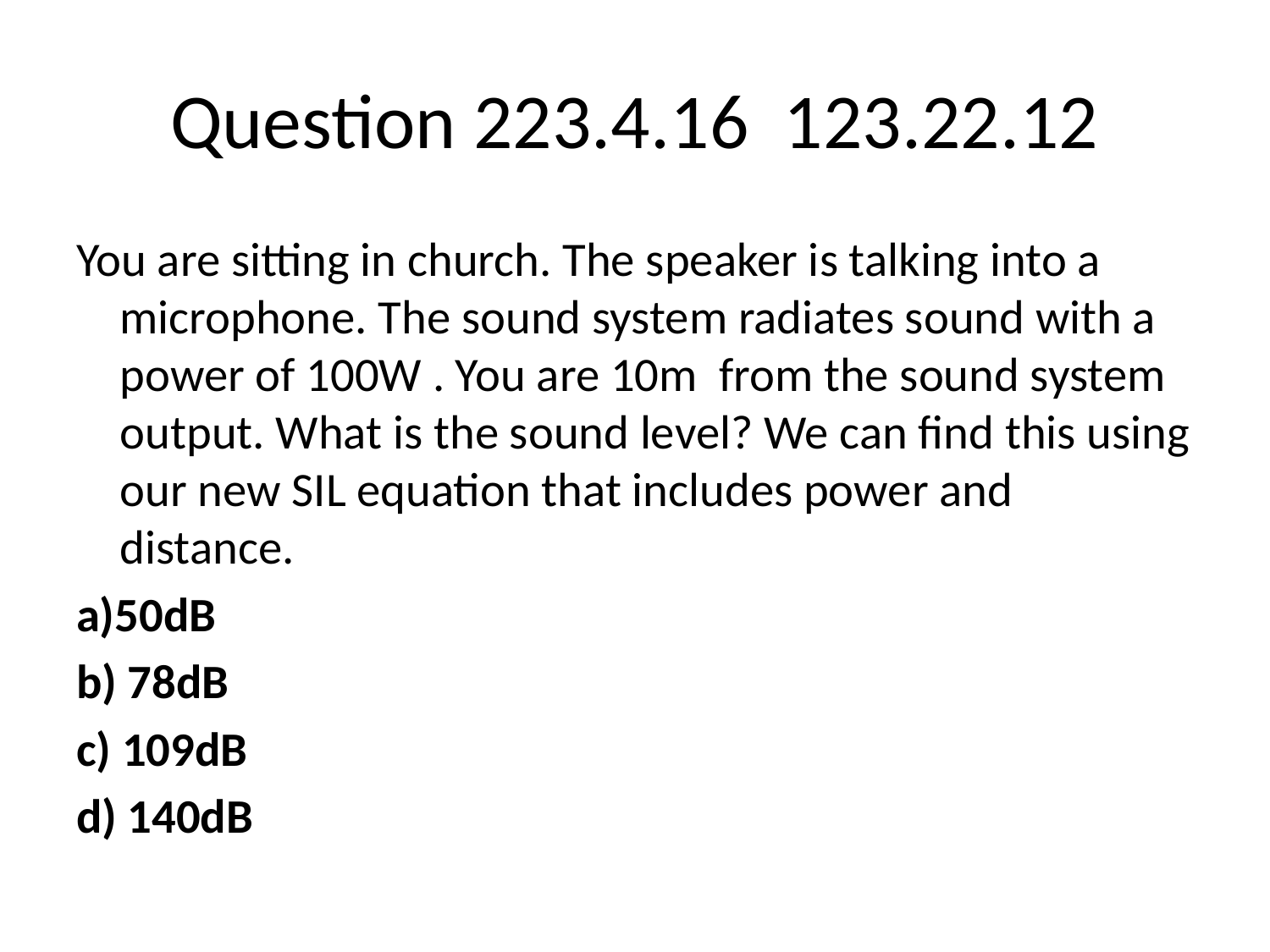

# Question 223.4.16  123.22.12
You are sitting in church. The speaker is talking into a microphone. The sound system radiates sound with a power of 100W . You are 10m  from the sound system output. What is the sound level? We can find this using our new SIL equation that includes power and distance.
a)50dB
b) 78dB
c) 109dB
d) 140dB